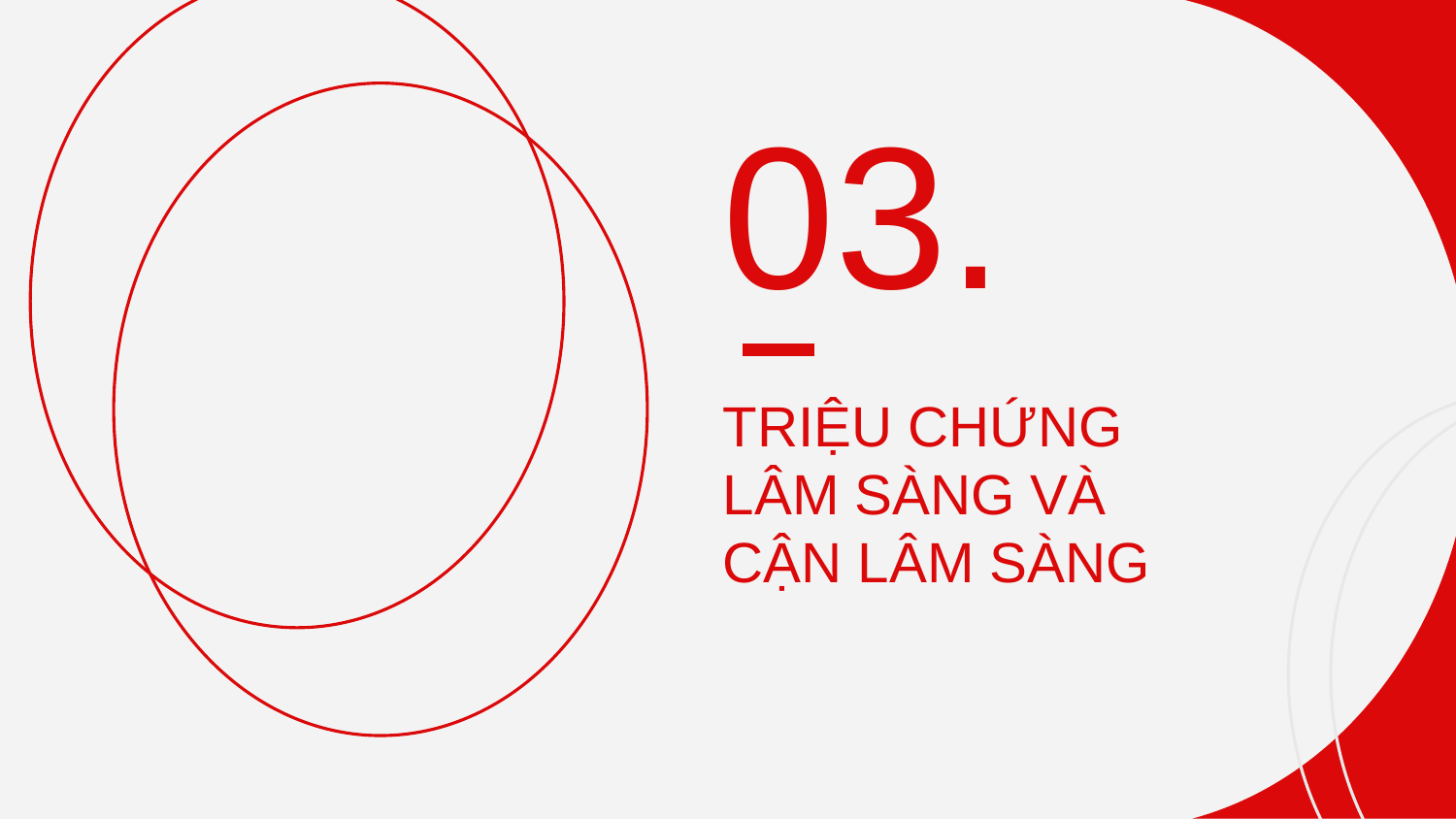

03.

# TRIỆU CHỨNG LÂM SÀNG VÀ CẬN LÂM SÀNG